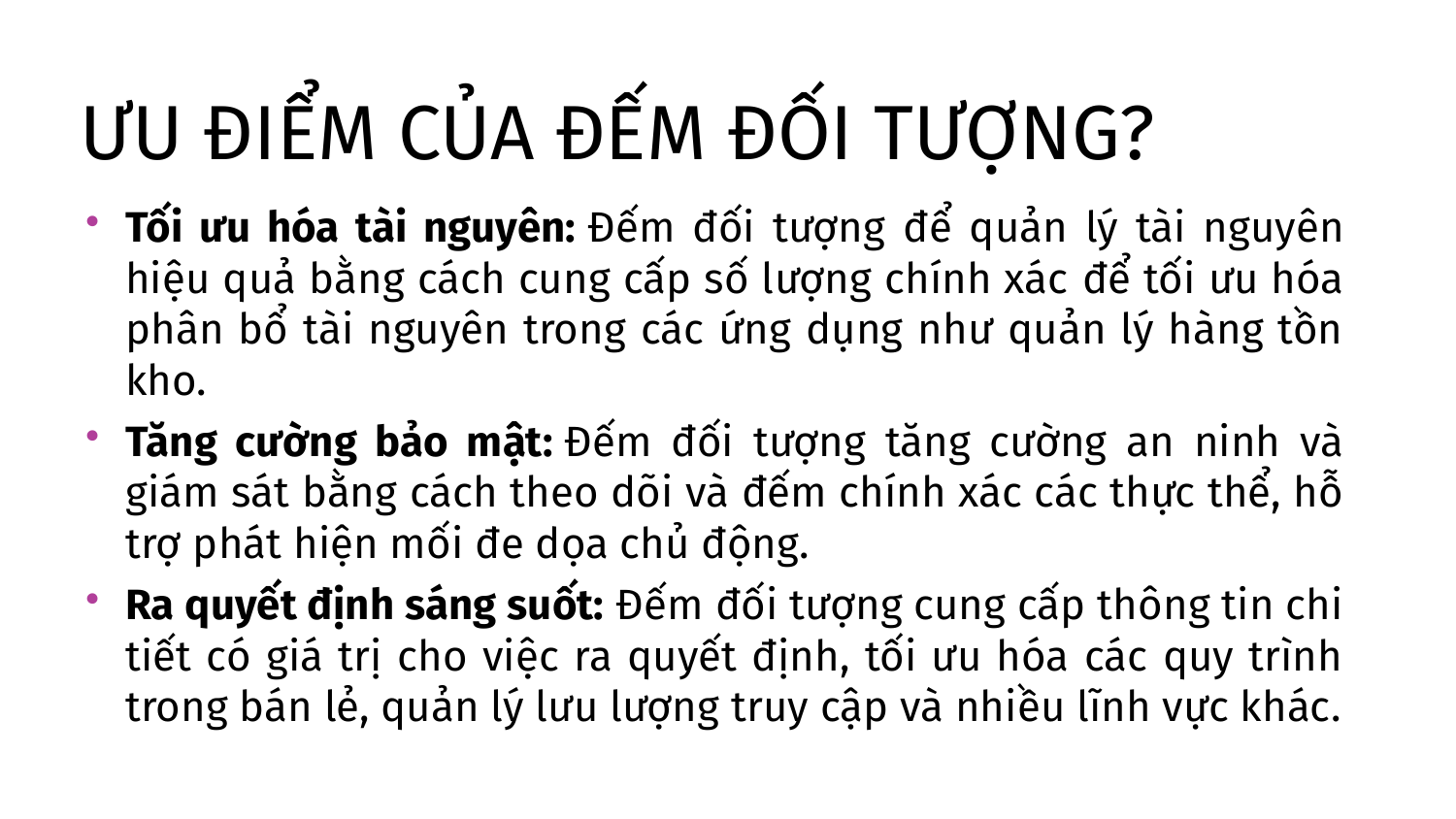

# Ưu điểm của đếm đối tượng?
Tối ưu hóa tài nguyên: Đếm đối tượng để quản lý tài nguyên hiệu quả bằng cách cung cấp số lượng chính xác để tối ưu hóa phân bổ tài nguyên trong các ứng dụng như quản lý hàng tồn kho.
Tăng cường bảo mật: Đếm đối tượng tăng cường an ninh và giám sát bằng cách theo dõi và đếm chính xác các thực thể, hỗ trợ phát hiện mối đe dọa chủ động.
Ra quyết định sáng suốt: Đếm đối tượng cung cấp thông tin chi tiết có giá trị cho việc ra quyết định, tối ưu hóa các quy trình trong bán lẻ, quản lý lưu lượng truy cập và nhiều lĩnh vực khác.